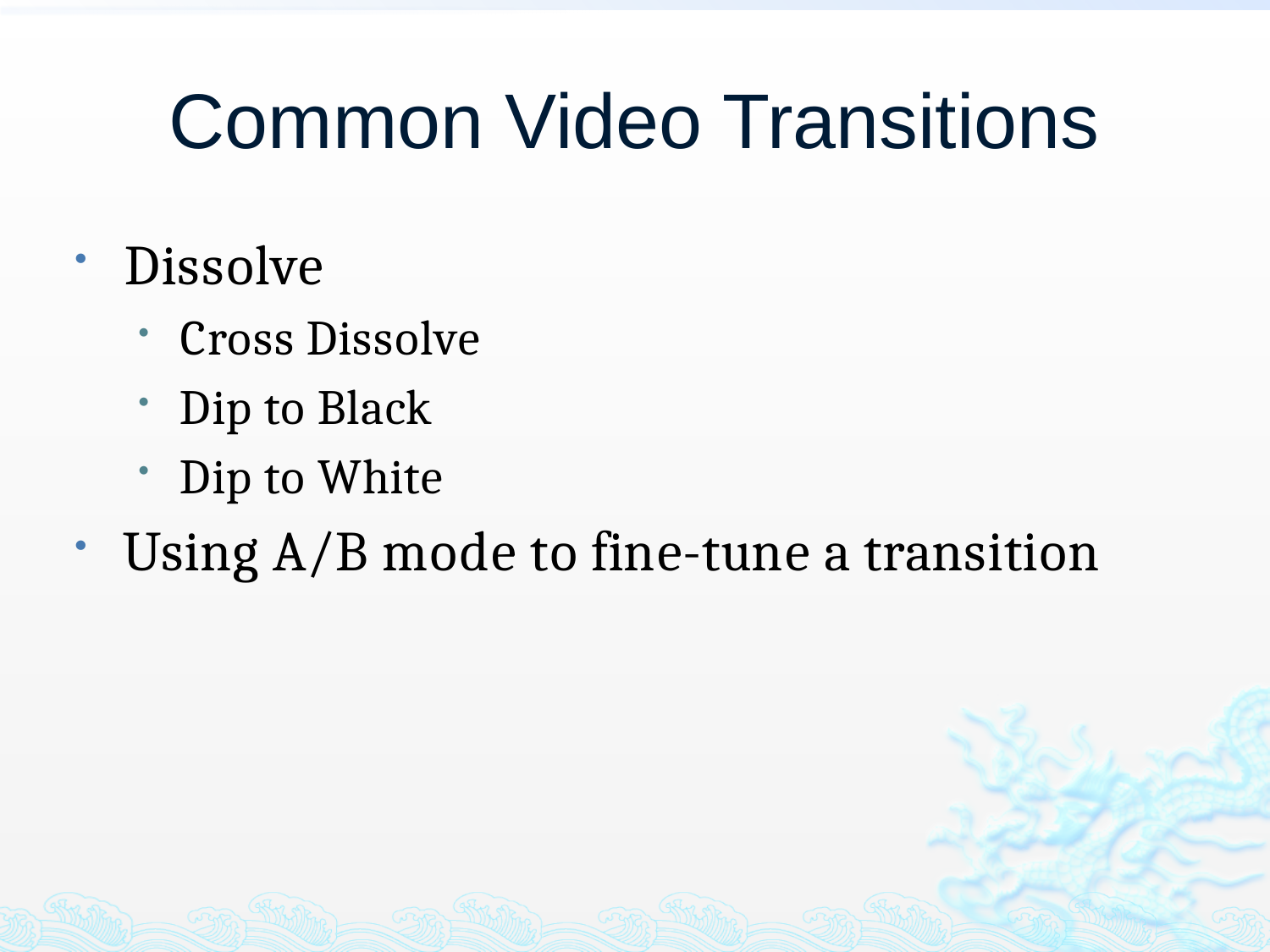

# Common Video Transitions
Dissolve
Cross Dissolve
Dip to Black
Dip to White
Using A/B mode to fine-tune a transition